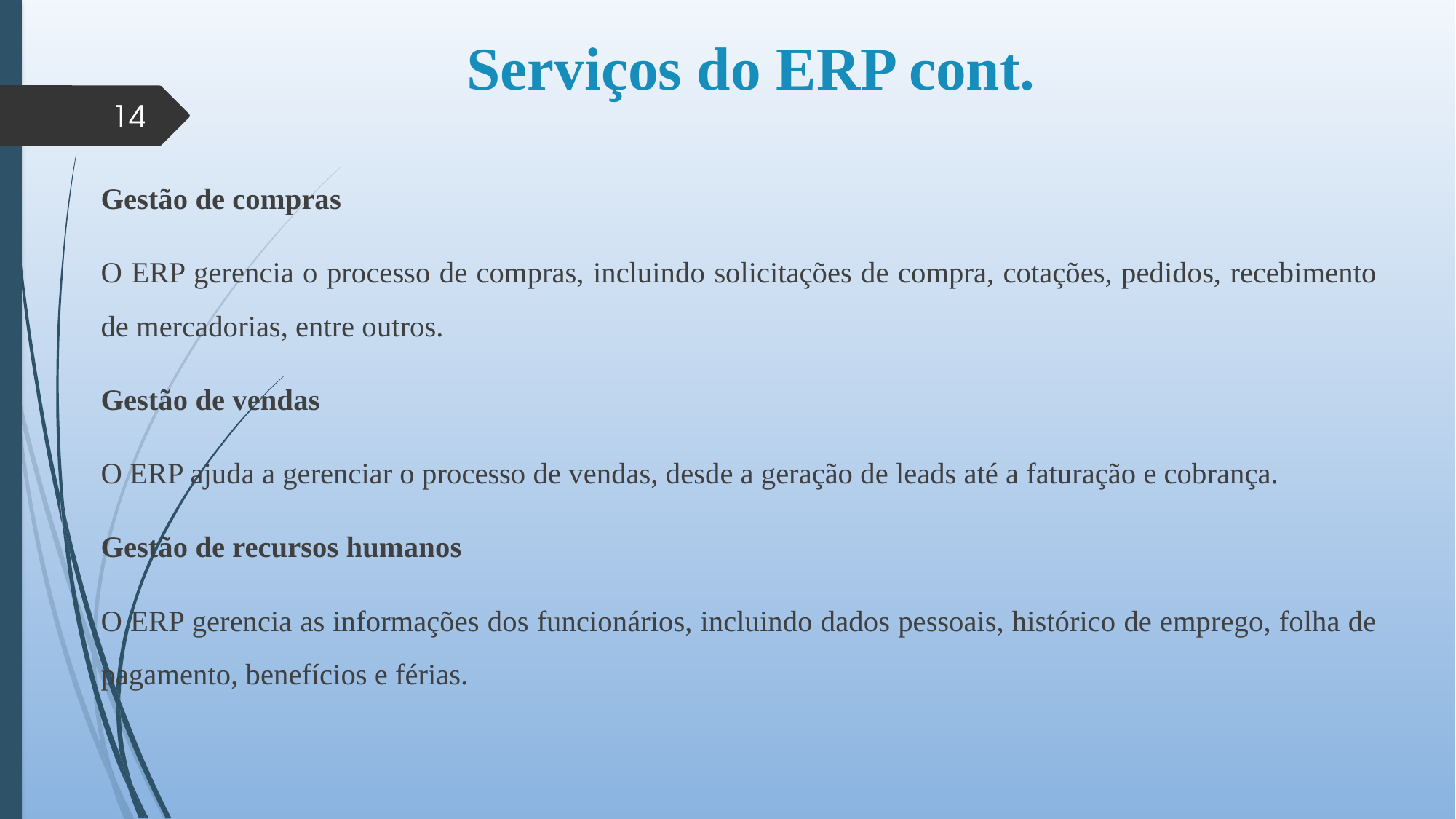

# Serviços do ERP cont.
14
Gestão de compras
O ERP gerencia o processo de compras, incluindo solicitações de compra, cotações, pedidos, recebimento de mercadorias, entre outros.
Gestão de vendas
O ERP ajuda a gerenciar o processo de vendas, desde a geração de leads até a faturação e cobrança.
Gestão de recursos humanos
O ERP gerencia as informações dos funcionários, incluindo dados pessoais, histórico de emprego, folha de pagamento, benefícios e férias.